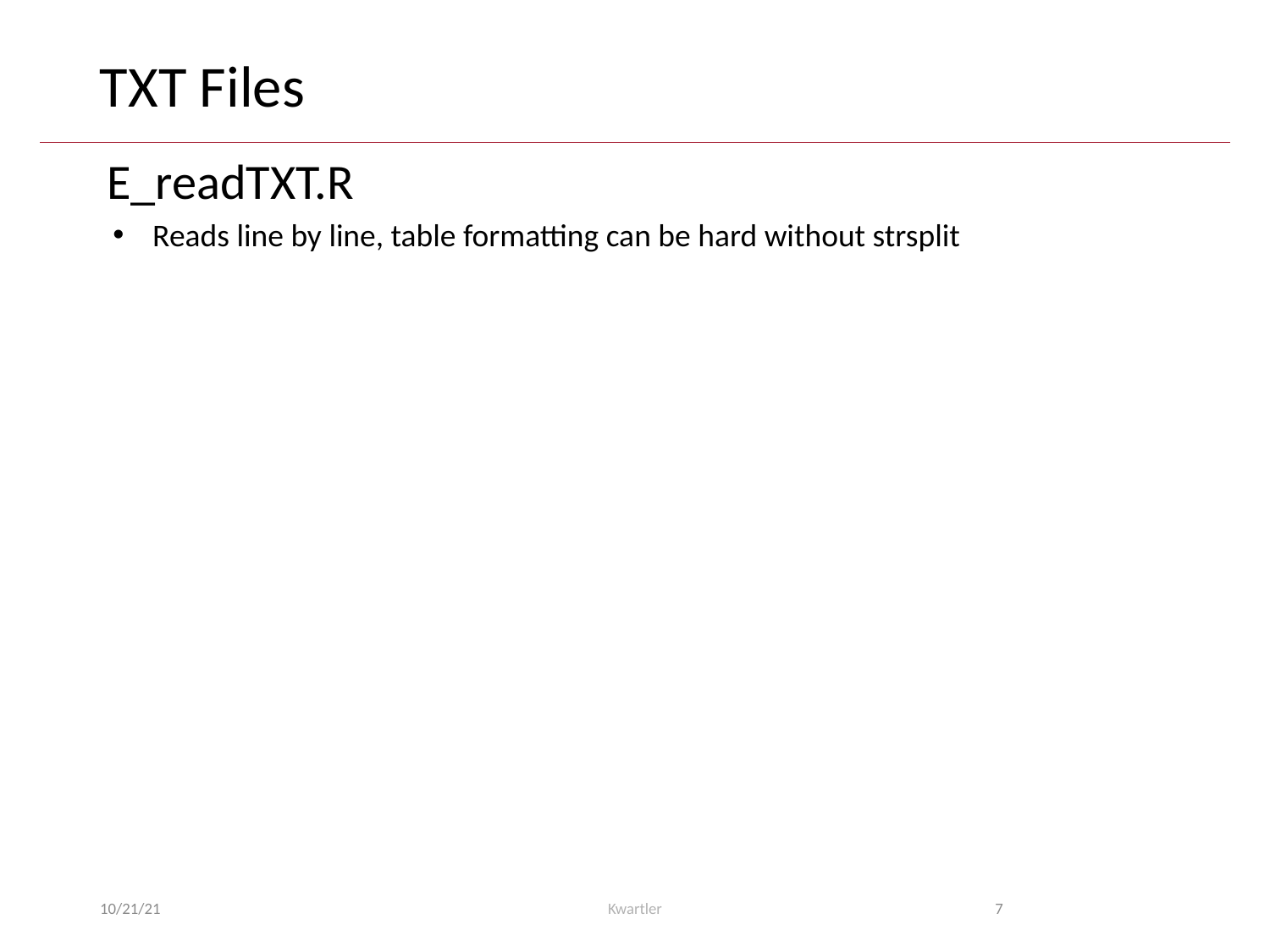

# TXT Files
E_readTXT.R
Reads line by line, table formatting can be hard without strsplit
10/21/21
Kwartler
7